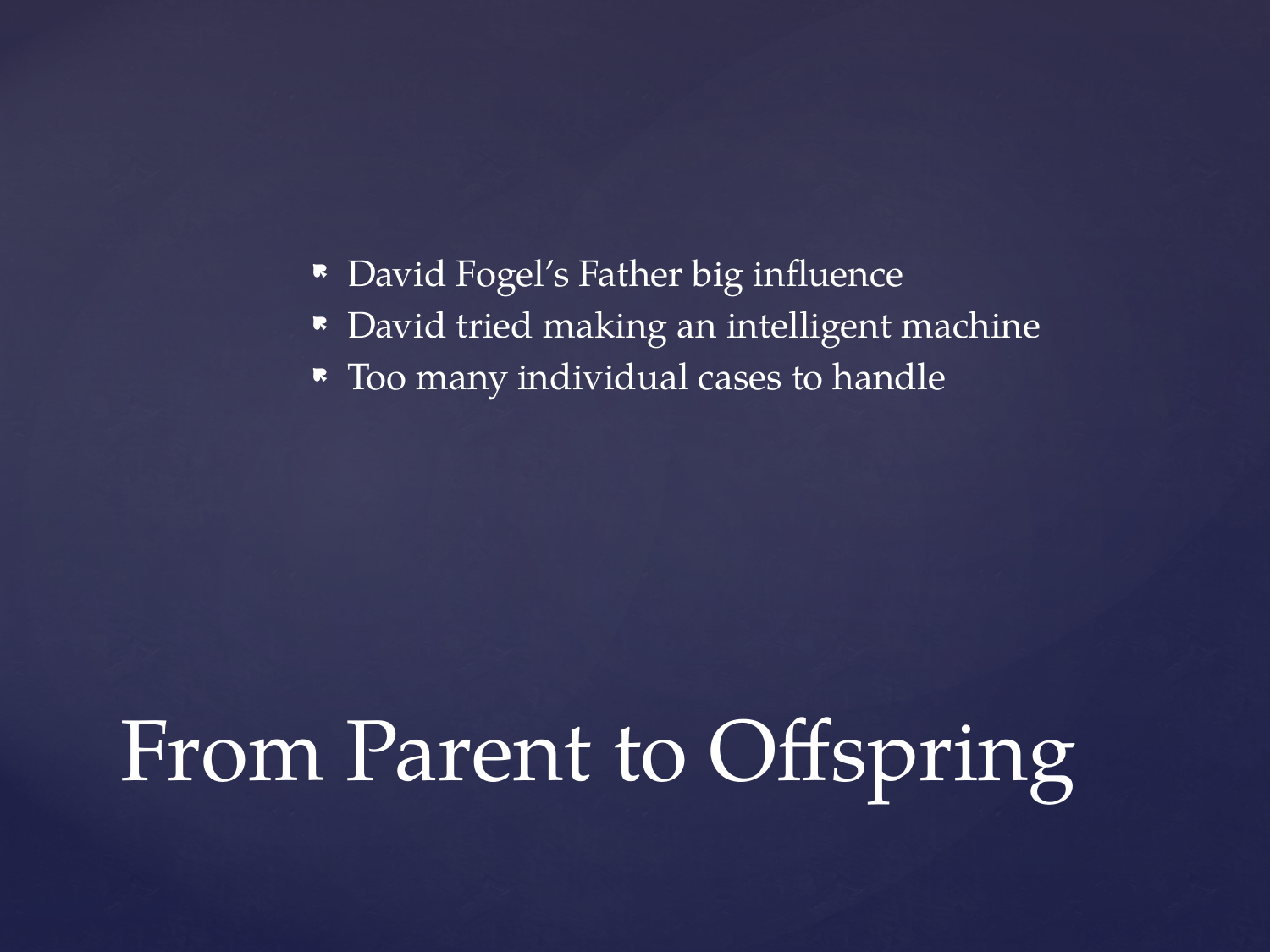

David Fogel’s Father big influence
David tried making an intelligent machine
Too many individual cases to handle

# From Parent to Offspring